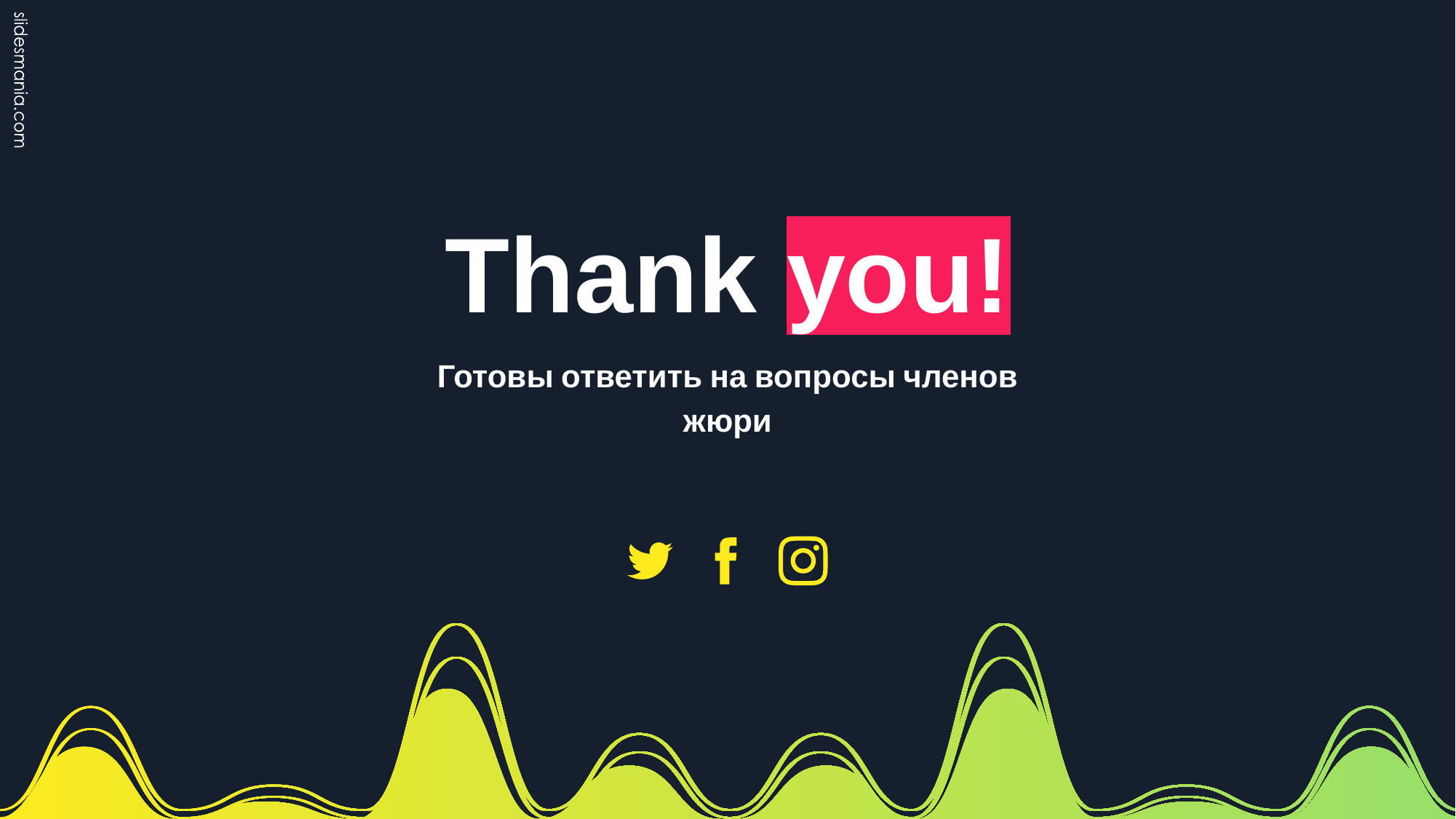

# Thank you!
Готовы ответить на вопросы членов жюри